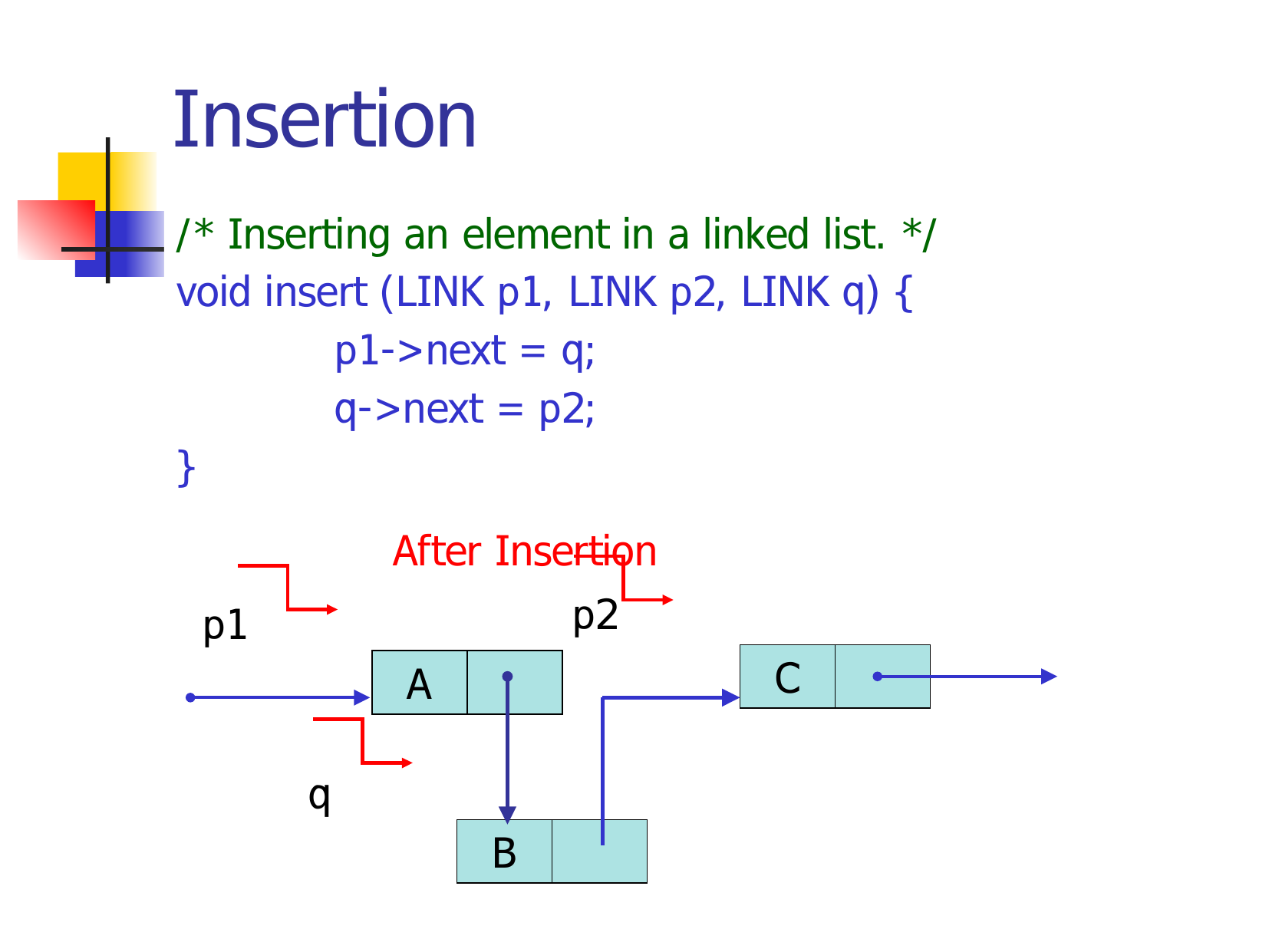

# Insertion
/* Inserting an element in a linked list. */
void insert (LINK p1, LINK p2, LINK q) {
		p1->next = q;
		q->next = p2;
}
After Insertion
p2
p1
C

A

q
B